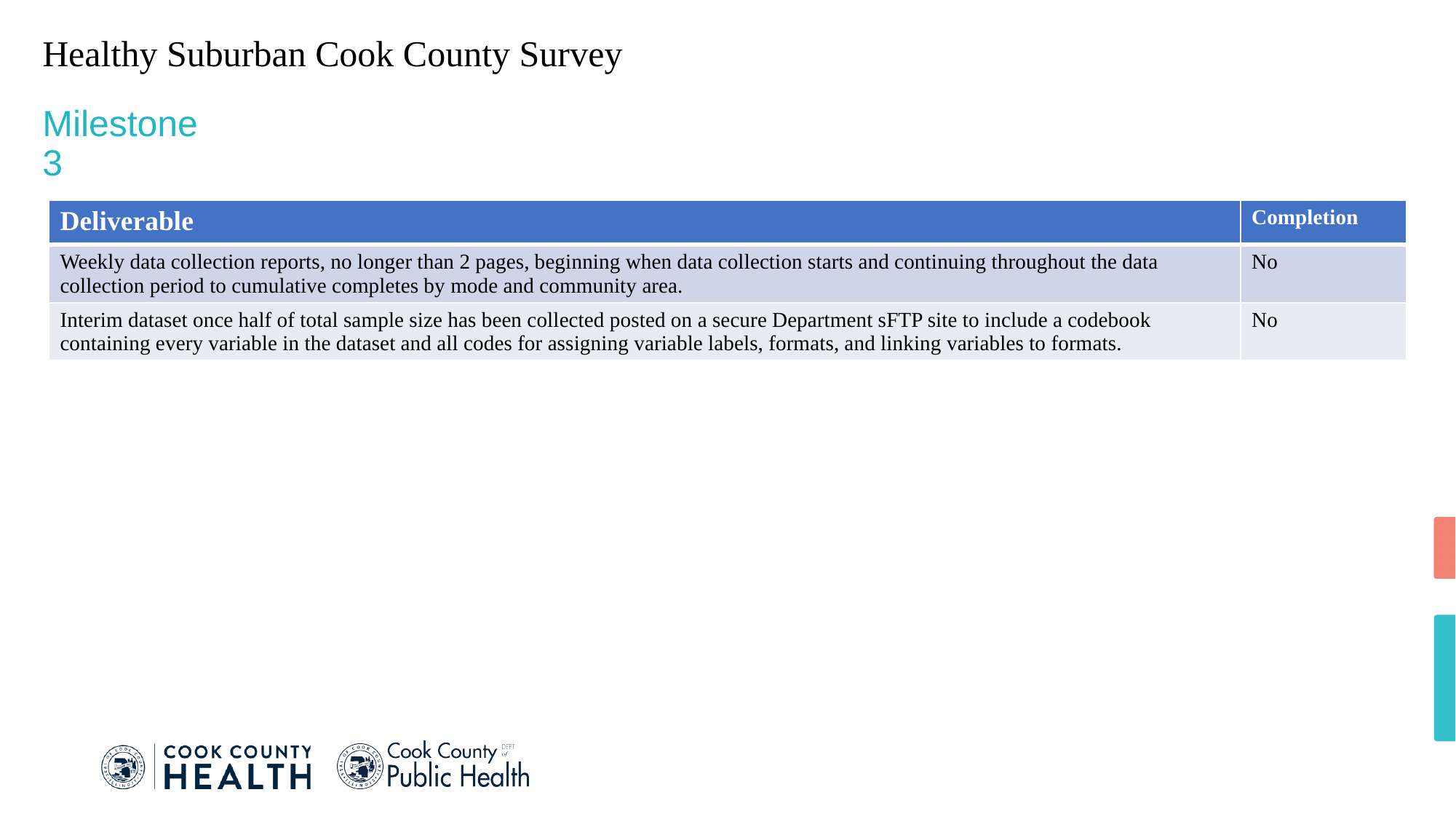

# Healthy Suburban Cook County Survey
Milestone 3
| Deliverable | Completion |
| --- | --- |
| Weekly data collection reports, no longer than 2 pages, beginning when data collection starts and continuing throughout the data collection period to cumulative completes by mode and community area. | No |
| Interim dataset once half of total sample size has been collected posted on a secure Department sFTP site to include a codebook containing every variable in the dataset and all codes for assigning variable labels, formats, and linking variables to formats. | No |